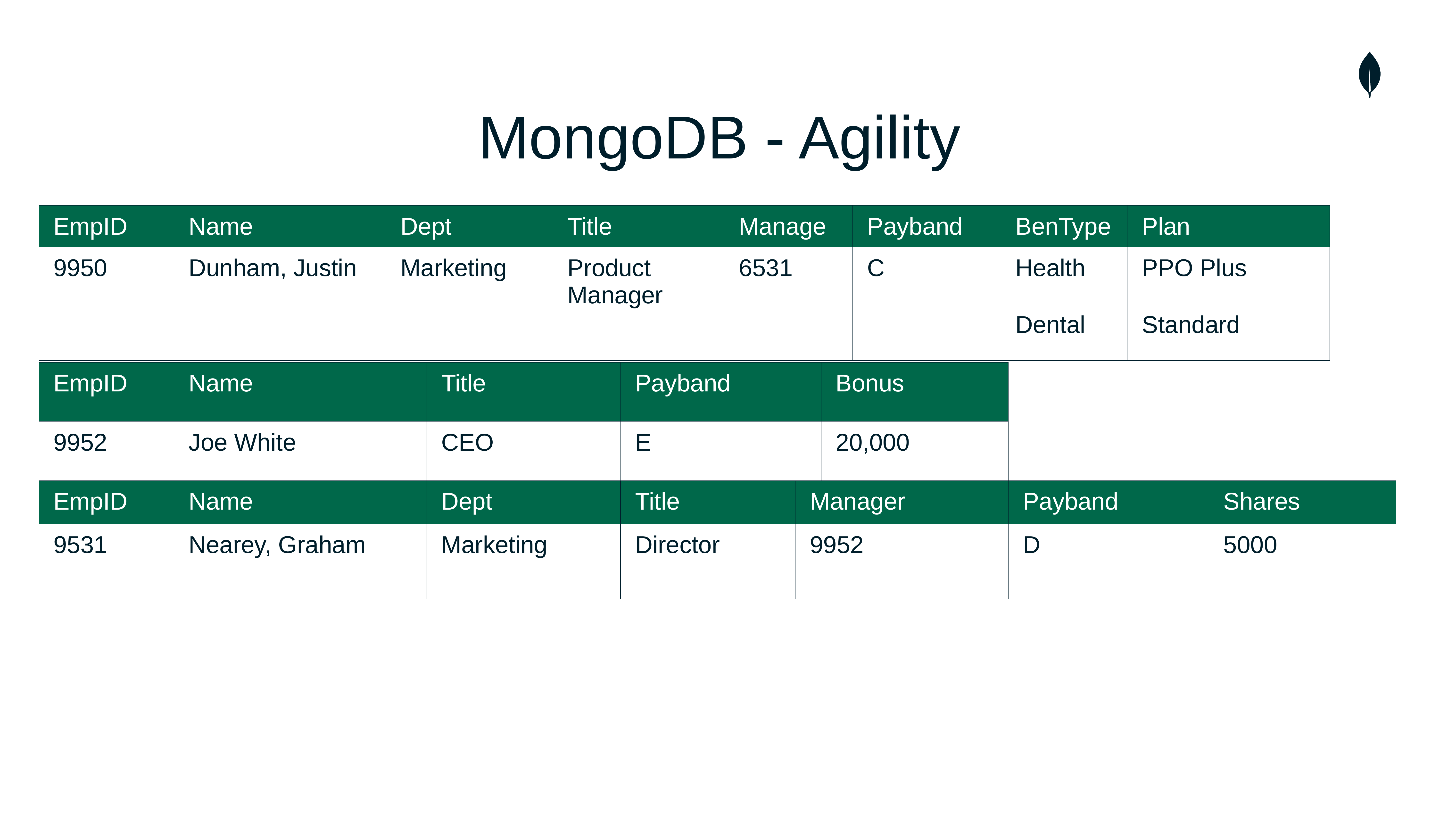

# MongoDB - Agility

| EmpID | Name | Dept | Title | Manage | Payband | BenType | Plan |
| --- | --- | --- | --- | --- | --- | --- | --- |
| 9950 | Dunham, Justin | Marketing | Product Manager | 6531 | C | Health | PPO Plus |
|  |  |  |  |  |  | Dental | Standard |
| EmpID | Name | Title | Payband | Bonus |
| --- | --- | --- | --- | --- |
| 9952 | Joe White | CEO | E | 20,000 |
| EmpID | Name | Dept | Title | Manager | Payband | Shares |
| --- | --- | --- | --- | --- | --- | --- |
| 9531 | Nearey, Graham | Marketing | Director | 9952 | D | 5000 |